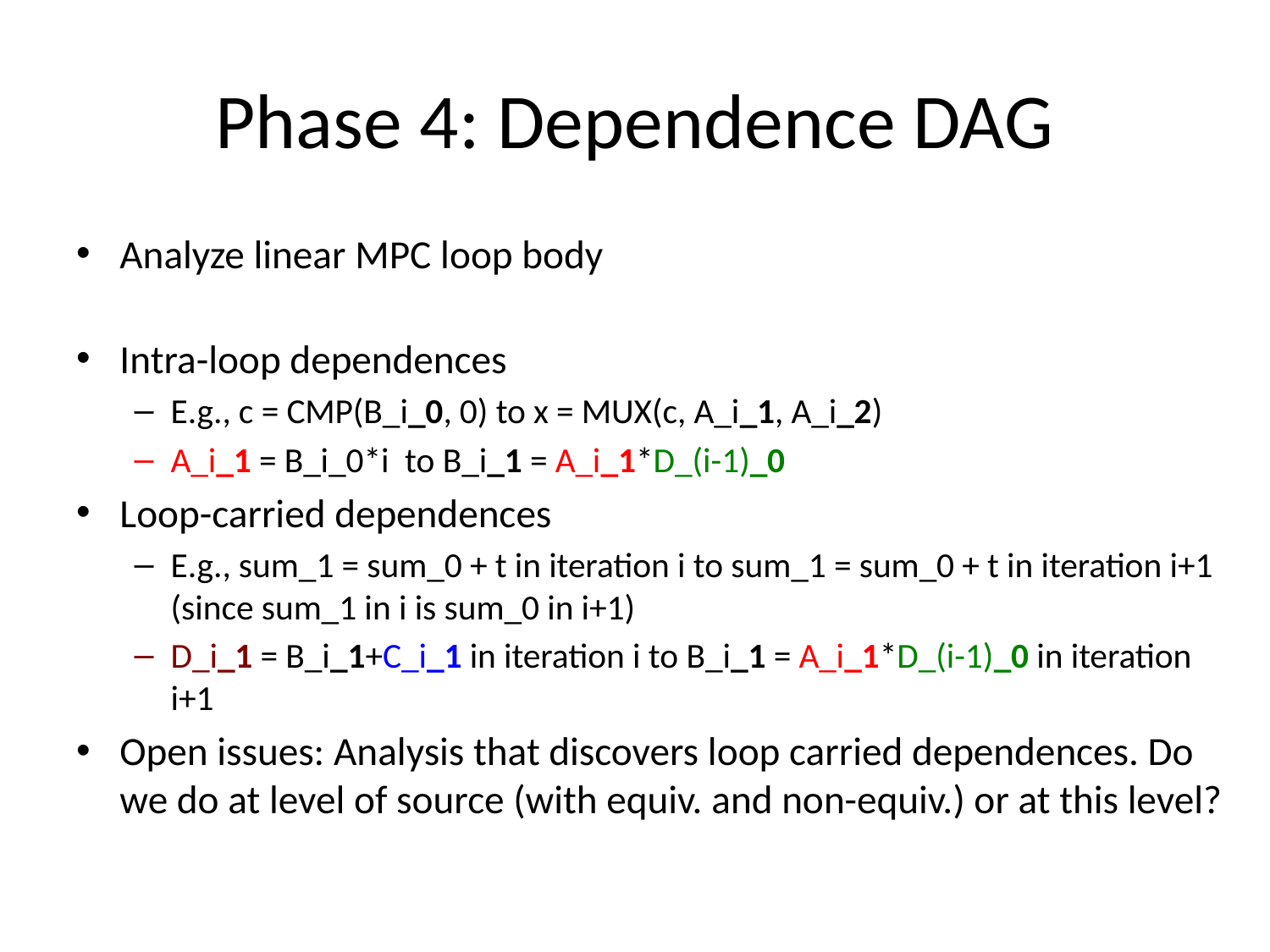

# Phase 4: Dependence DAG
Analyze linear MPC loop body

Intra-loop dependences
E.g., c = CMP(B_i_0, 0) to x = MUX(c, A_i_1, A_i_2)
A_i_1 = B_i_0*i  to B_i_1 = A_i_1*D_(i-1)_0
Loop-carried dependences
E.g., sum_1 = sum_0 + t in iteration i to sum_1 = sum_0 + t in iteration i+1 (since sum_1 in i is sum_0 in i+1)
D_i_1 = B_i_1+C_i_1 in iteration i to B_i_1 = A_i_1*D_(i-1)_0 in iteration i+1
Open issues: Analysis that discovers loop carried dependences. Do we do at level of source (with equiv. and non-equiv.) or at this level?